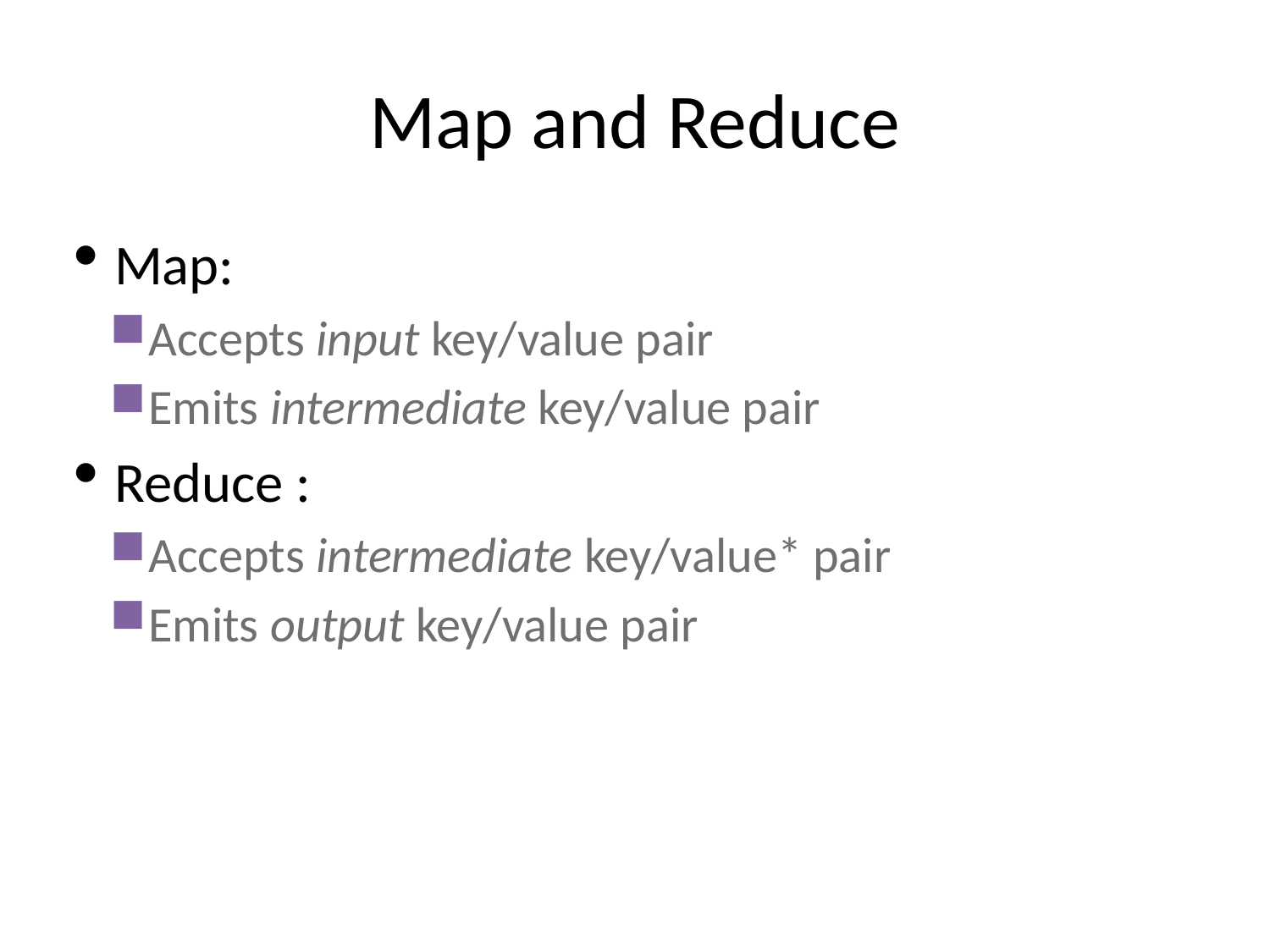

# Map and Reduce
Map:
Accepts input key/value pair
Emits intermediate key/value pair
Reduce :
Accepts intermediate key/value* pair
Emits output key/value pair